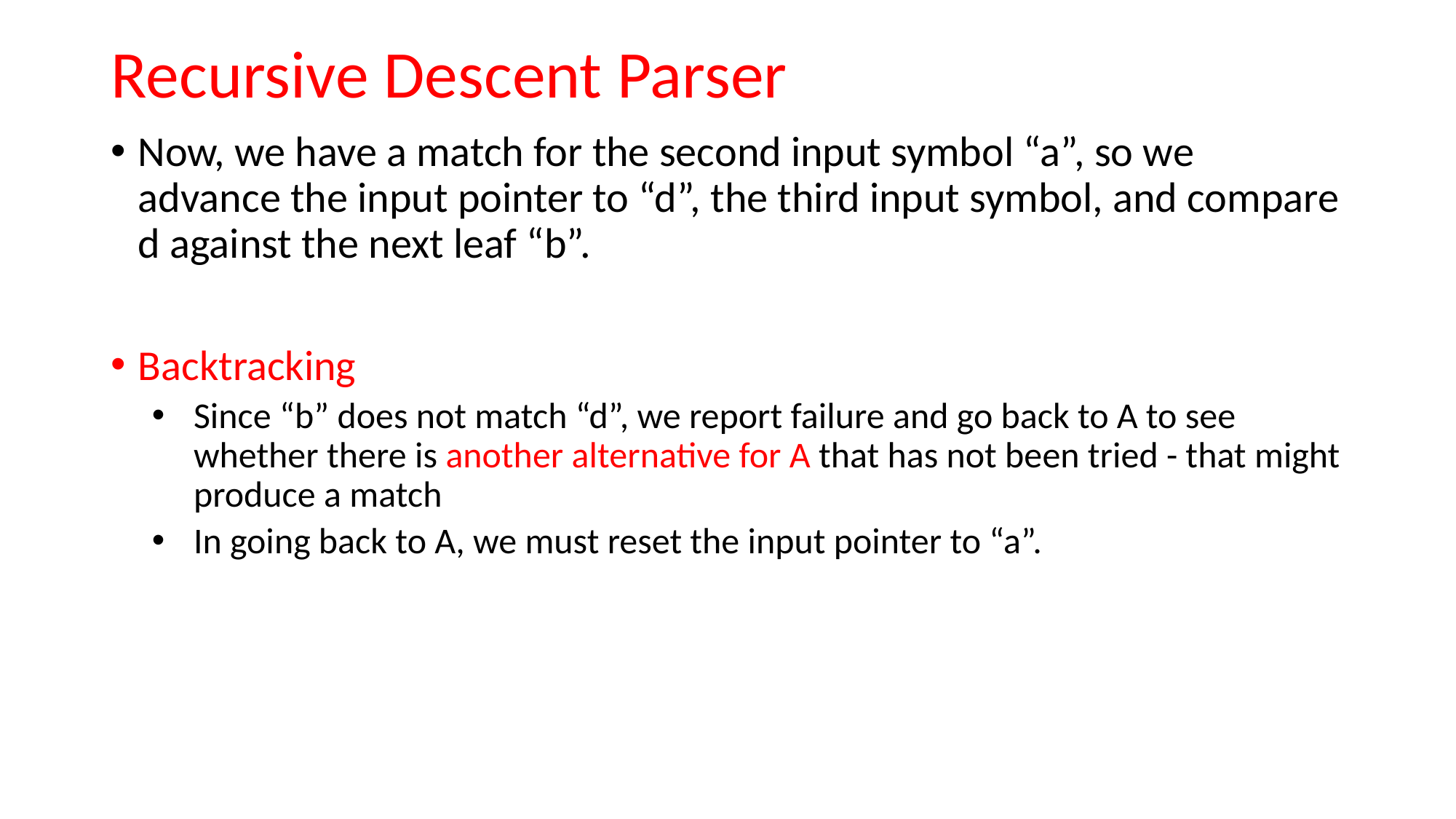

# Recursive Descent Parser
Now, we have a match for the second input symbol “a”, so we advance the input pointer to “d”, the third input symbol, and compare d against the next leaf “b”.

Backtracking
Since “b” does not match “d”, we report failure and go back to A to see whether there is another alternative for A that has not been tried - that might produce a match
In going back to A, we must reset the input pointer to “a”.